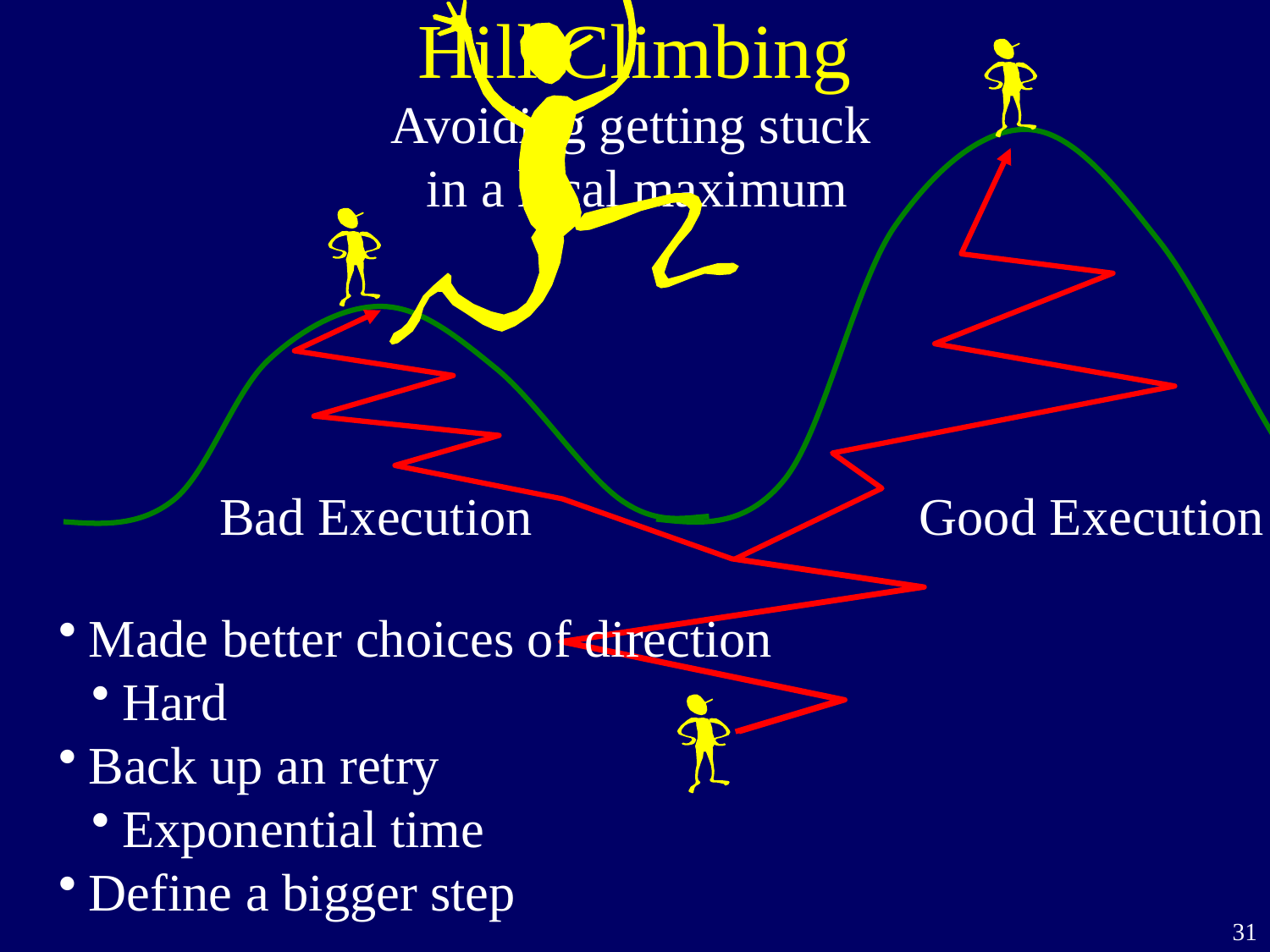

# Hill Climbing

Avoiding getting stuck
in a local maximum

Bad Execution
Good Execution
Made better choices of direction
Hard
Back up an retry
Exponential time
Define a bigger step